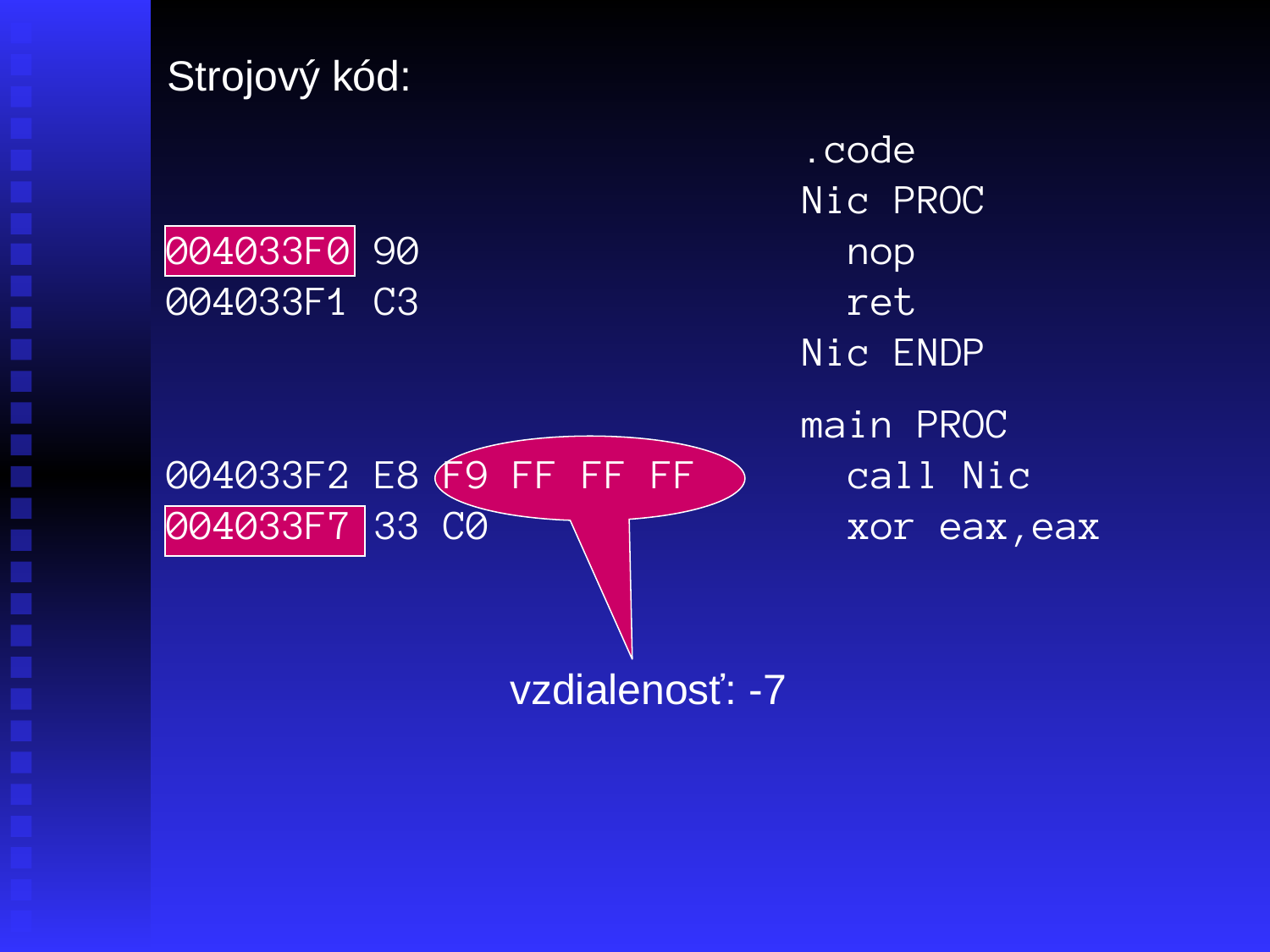

Strojový kód:
			 		.code
                  		Nic PROC
004033F0 90             	  nop
004033F1 C3             	  ret
                  		Nic ENDP
			  		main PROC
004033F2 E8 F9 FF FF FF  	  call Nic
004033F7 33 C0		  	  xor eax,eax

vzdialenosť: -7